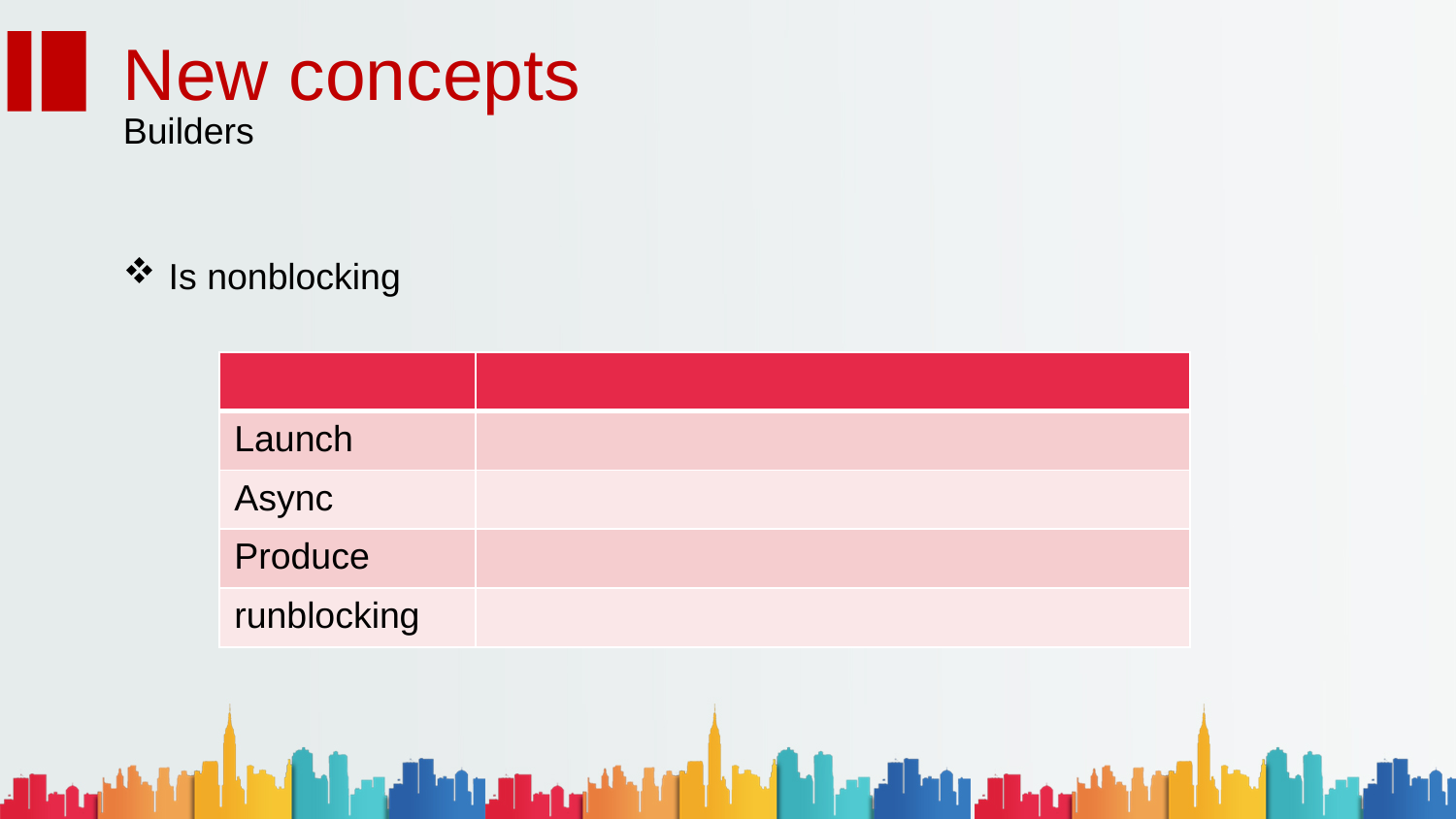

New concepts

Builders
Is nonblocking

|  |  |
| --- | --- |
| Launch |  |
| Async |  |
| Produce |  |
| runblocking |  |